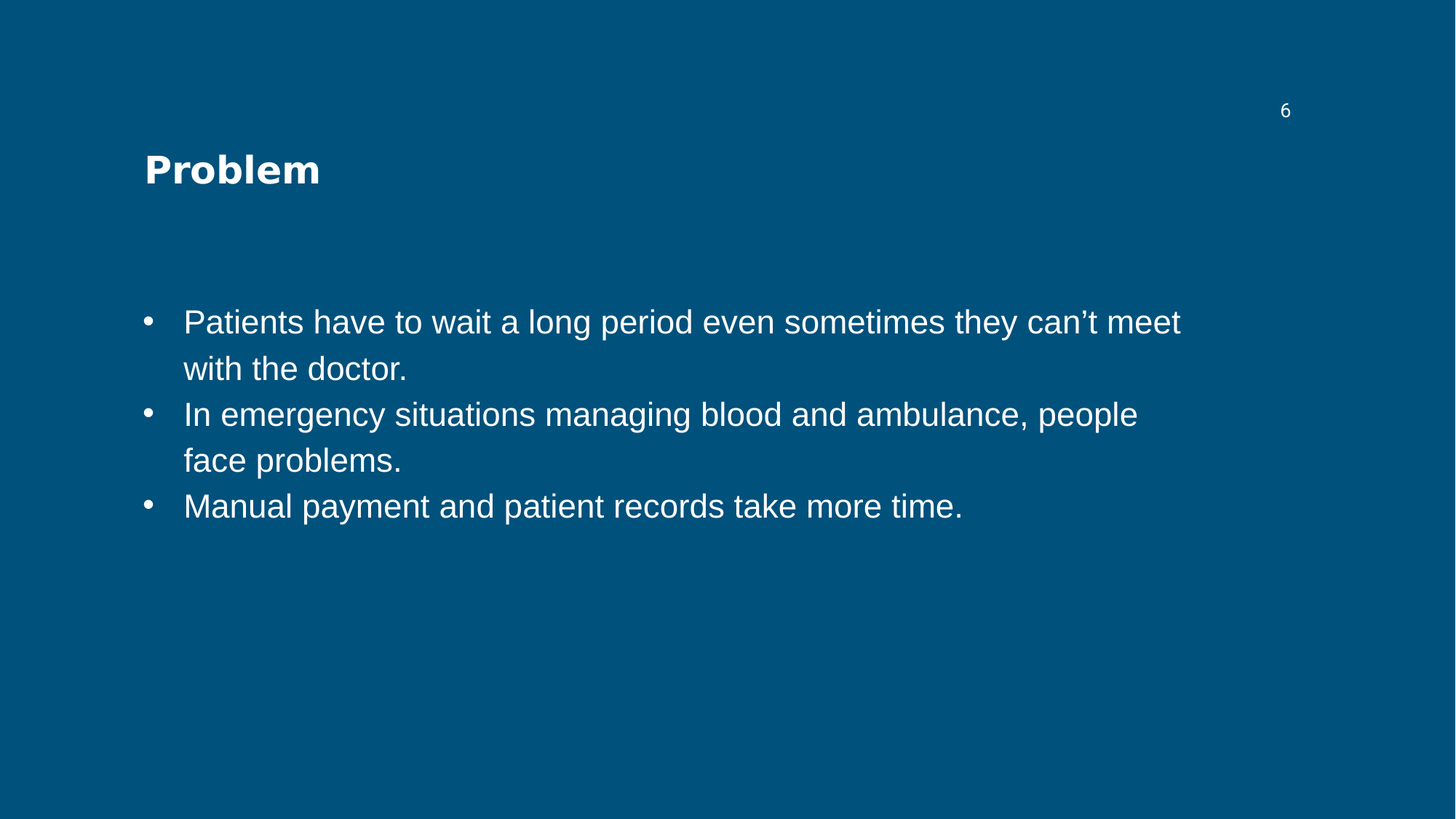

6
# Problem Statement
Patients have to wait a long period even sometimes they can’t meet with the doctor.
In emergency situations managing blood and ambulance, people face problems.
Manual payment and patient records take more time.